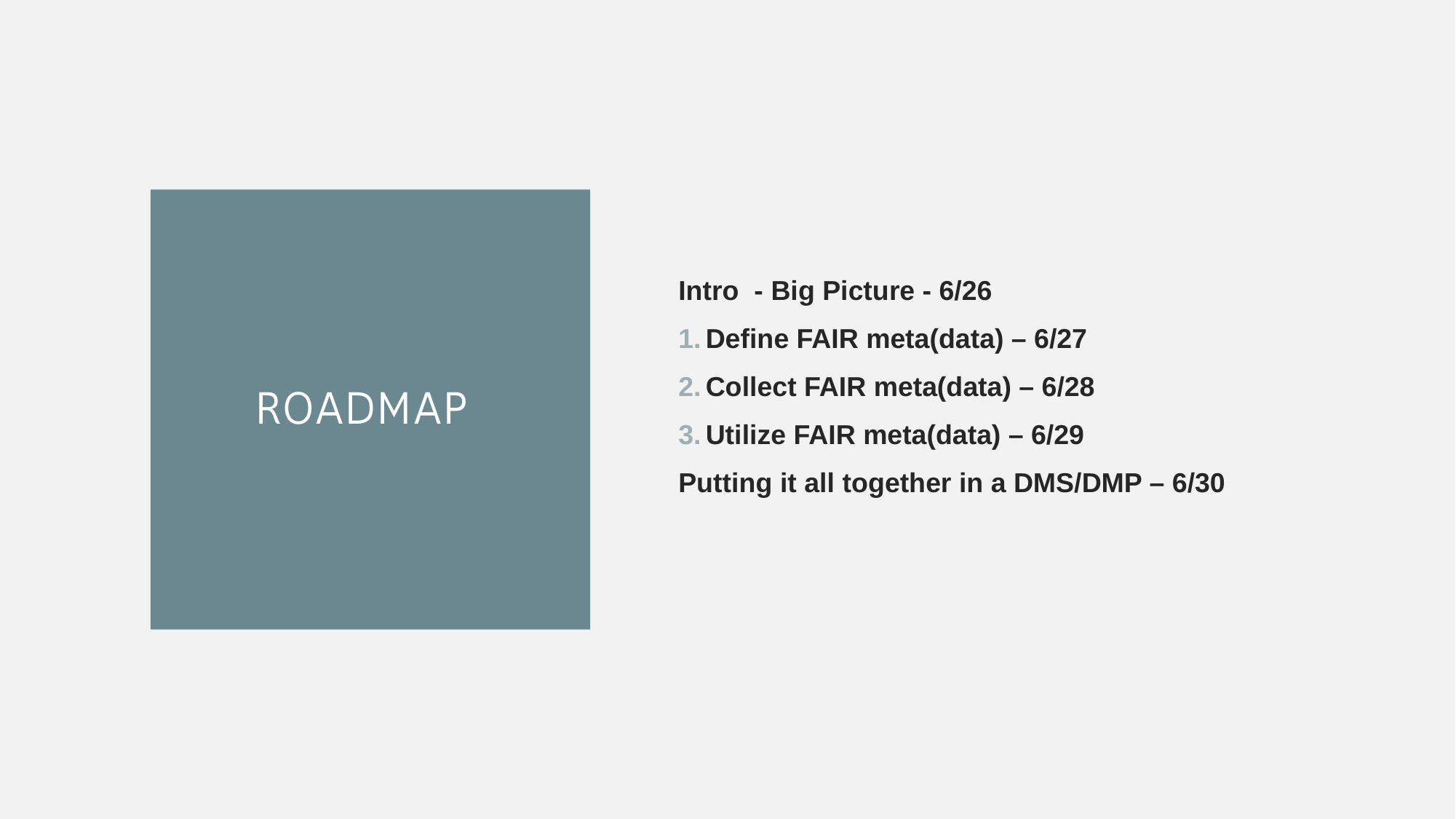

Intro  - Big Picture - 6/26
Define FAIR meta(data) – 6/27
Collect FAIR meta(data) – 6/28
Utilize FAIR meta(data) – 6/29
Putting it all together in a DMS/DMP – 6/30

# Roadmap